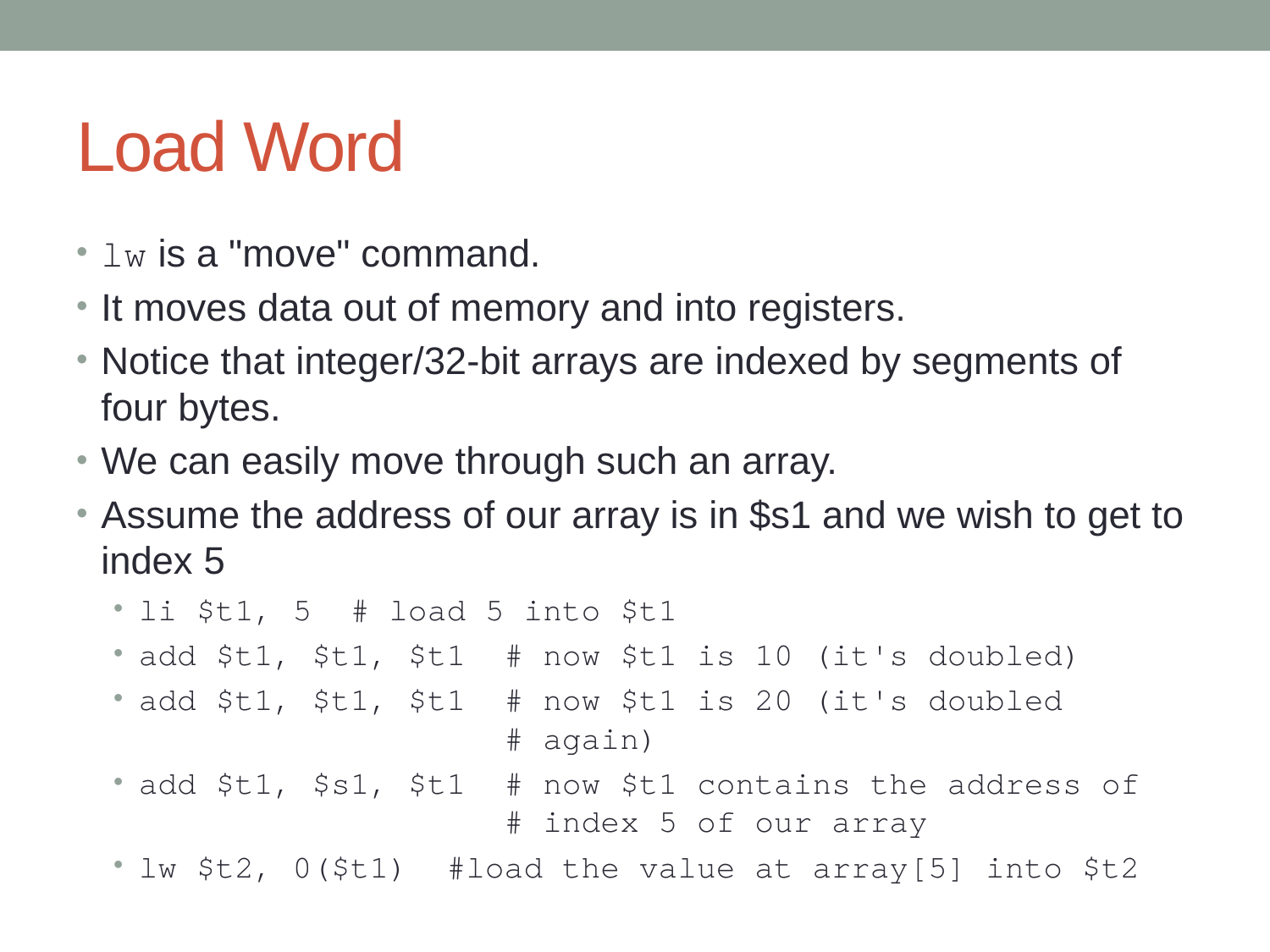

# Load Word
lw is a "move" command.
It moves data out of memory and into registers.
Notice that integer/32-bit arrays are indexed by segments of four bytes.
We can easily move through such an array.
Assume the address of our array is in $s1 and we wish to get to index 5
li $t1, 5  # load 5 into $t1
add $t1, $t1, $t1  # now $t1 is 10 (it's doubled)
add $t1, $t1, $t1  # now $t1 is 20 (it's doubled
                   # again)
add $t1, $s1, $t1  # now $t1 contains the address of
                   # index 5 of our array
lw $t2, 0($t1)  #load the value at array[5] into $t2